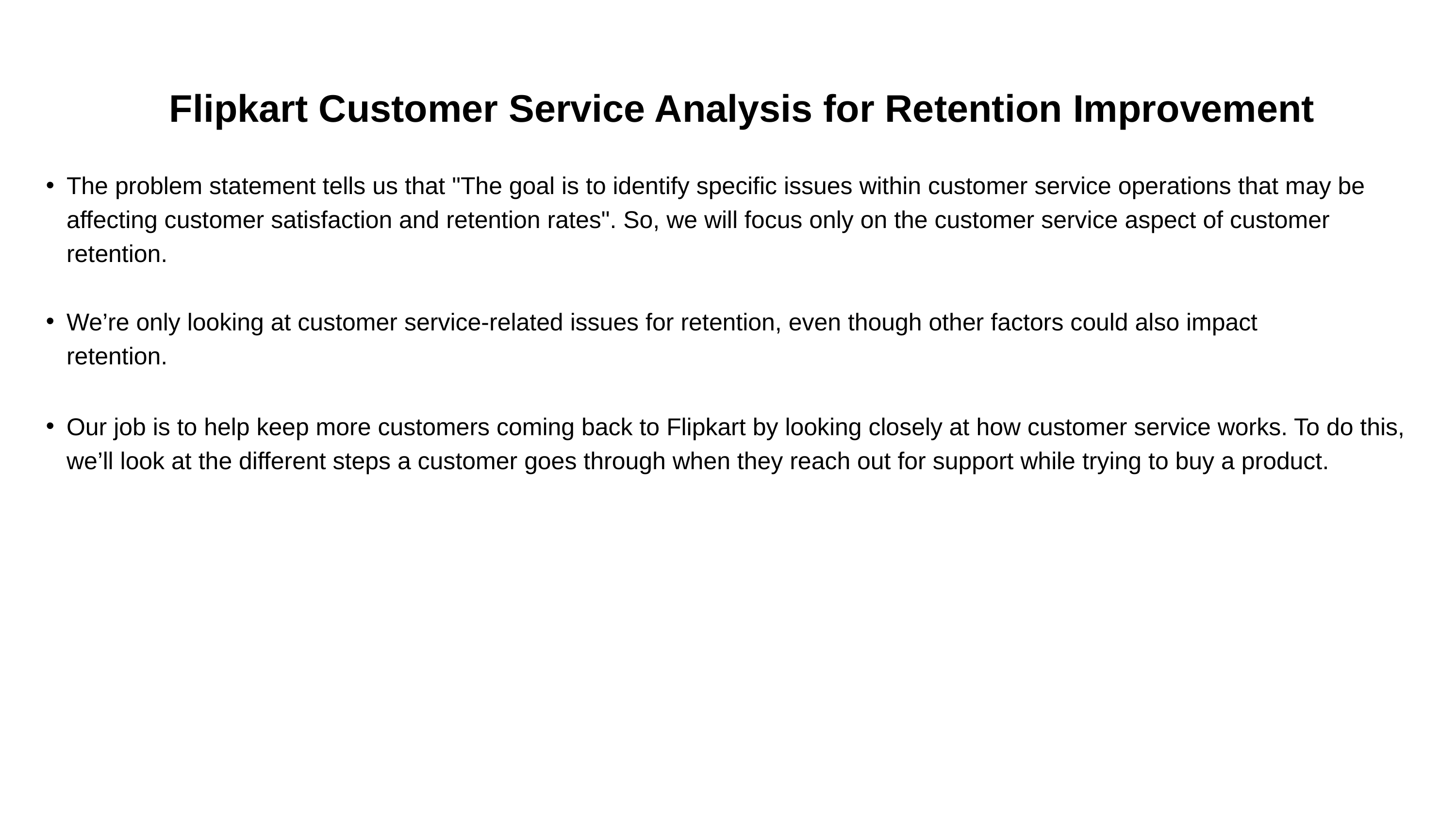

Flipkart Customer Service Analysis for Retention Improvement
The problem statement tells us that "The goal is to identify specific issues within customer service operations that may be affecting customer satisfaction and retention rates". So, we will focus only on the customer service aspect of customer retention.
We’re only looking at customer service-related issues for retention, even though other factors could also impact retention.
Our job is to help keep more customers coming back to Flipkart by looking closely at how customer service works. To do this, we’ll look at the different steps a customer goes through when they reach out for support while trying to buy a product.